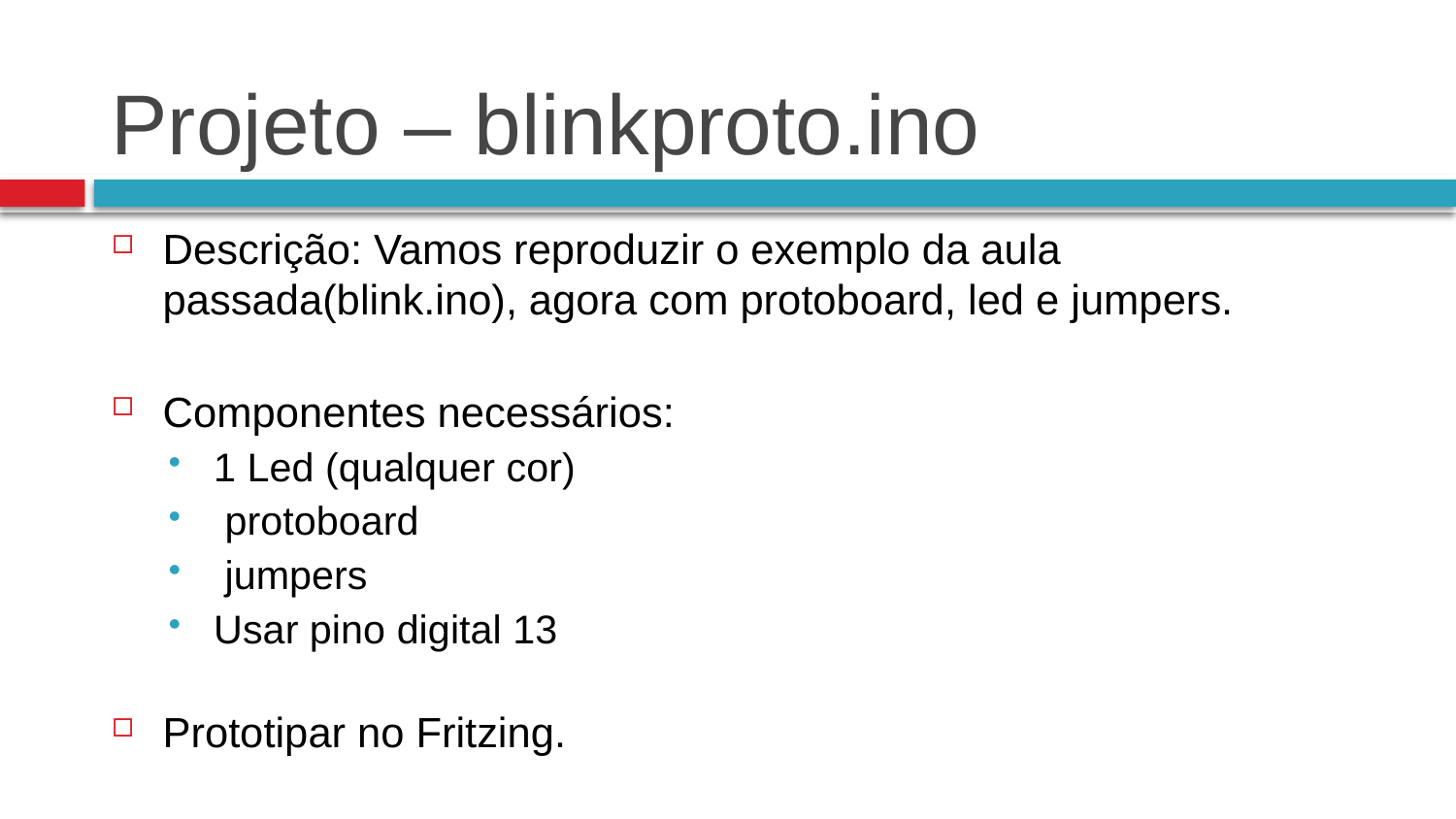

# Projeto – blinkproto.ino
Descrição: Vamos reproduzir o exemplo da aula passada(blink.ino), agora com protoboard, led e jumpers.

Componentes necessários:
1 Led (qualquer cor)
 protoboard
 jumpers
Usar pino digital 13

Prototipar no Fritzing.